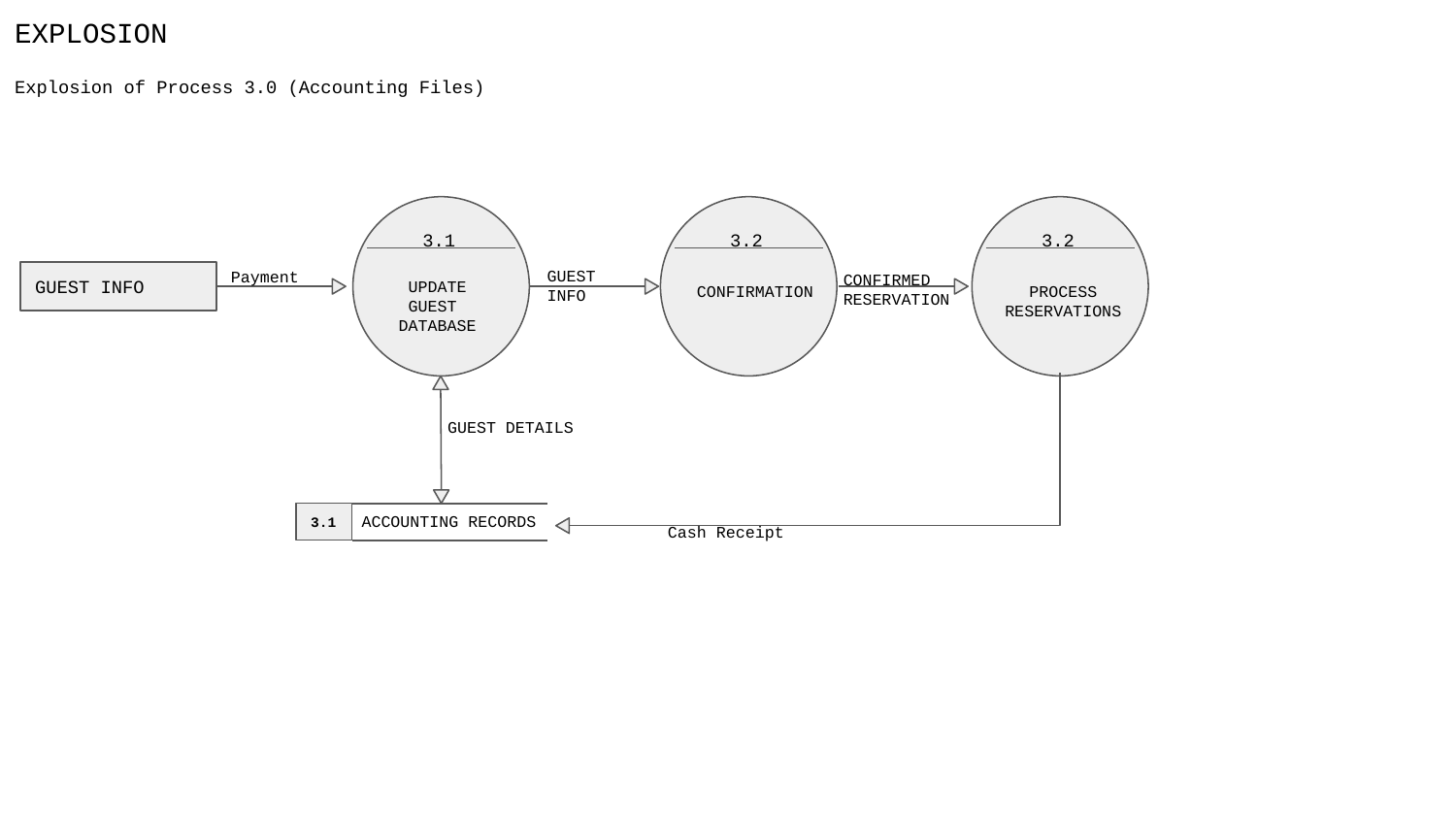

EXPLOSION

Explosion of Process 3.0 (Accounting Files)

3.1
3.2
3.2
GUEST INFO
Payment
CONFIRMED
RESERVATION
UPDATE
GUEST
DATABASE
GUEST INFO
CONFIRMATION
PROCESS
RESERVATIONS

GUEST DETAILS

ACCOUNTING RECORDS
3.1
Cash Receipt